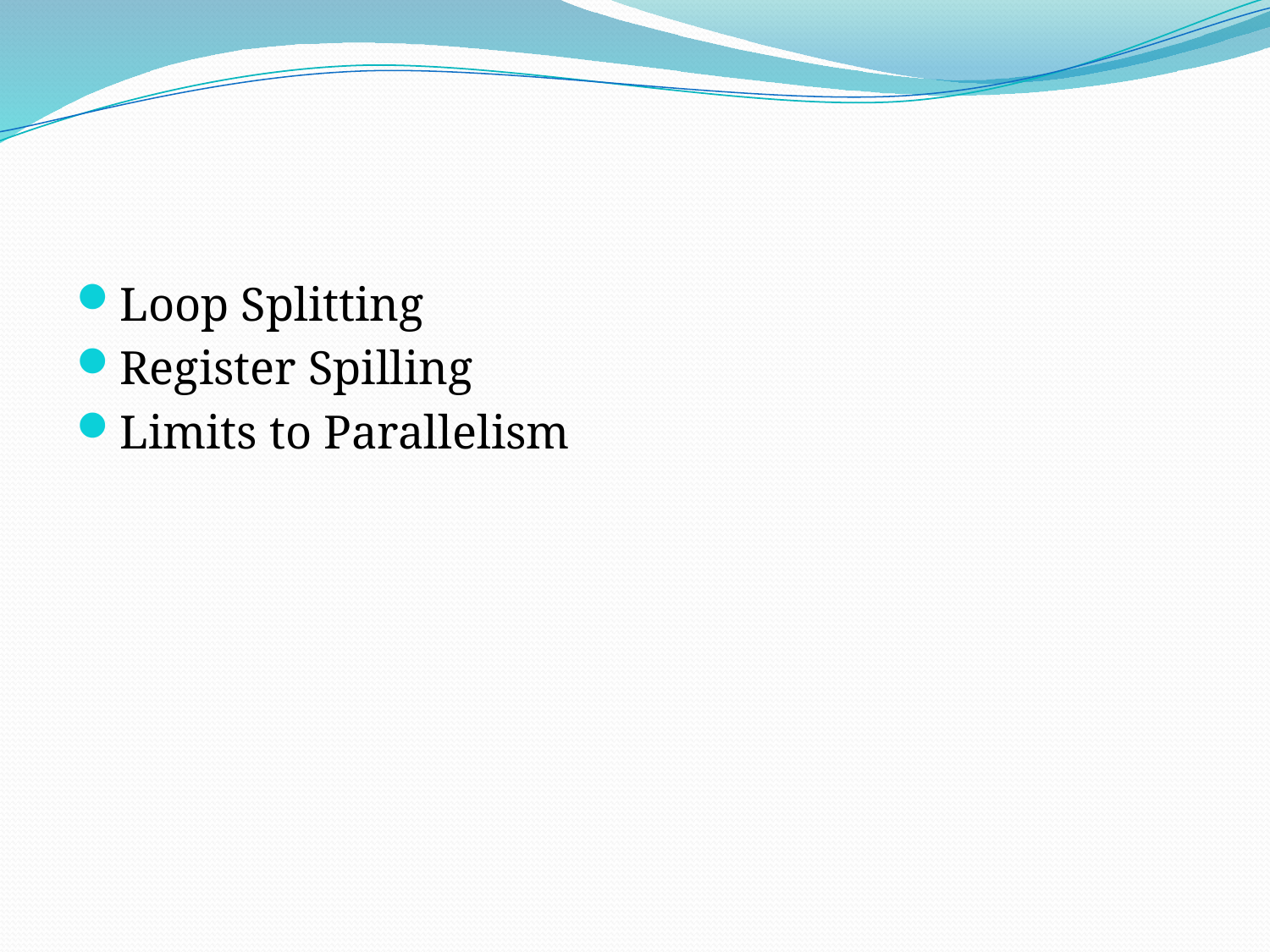

#
Loop Splitting
Register Spilling
Limits to Parallelism